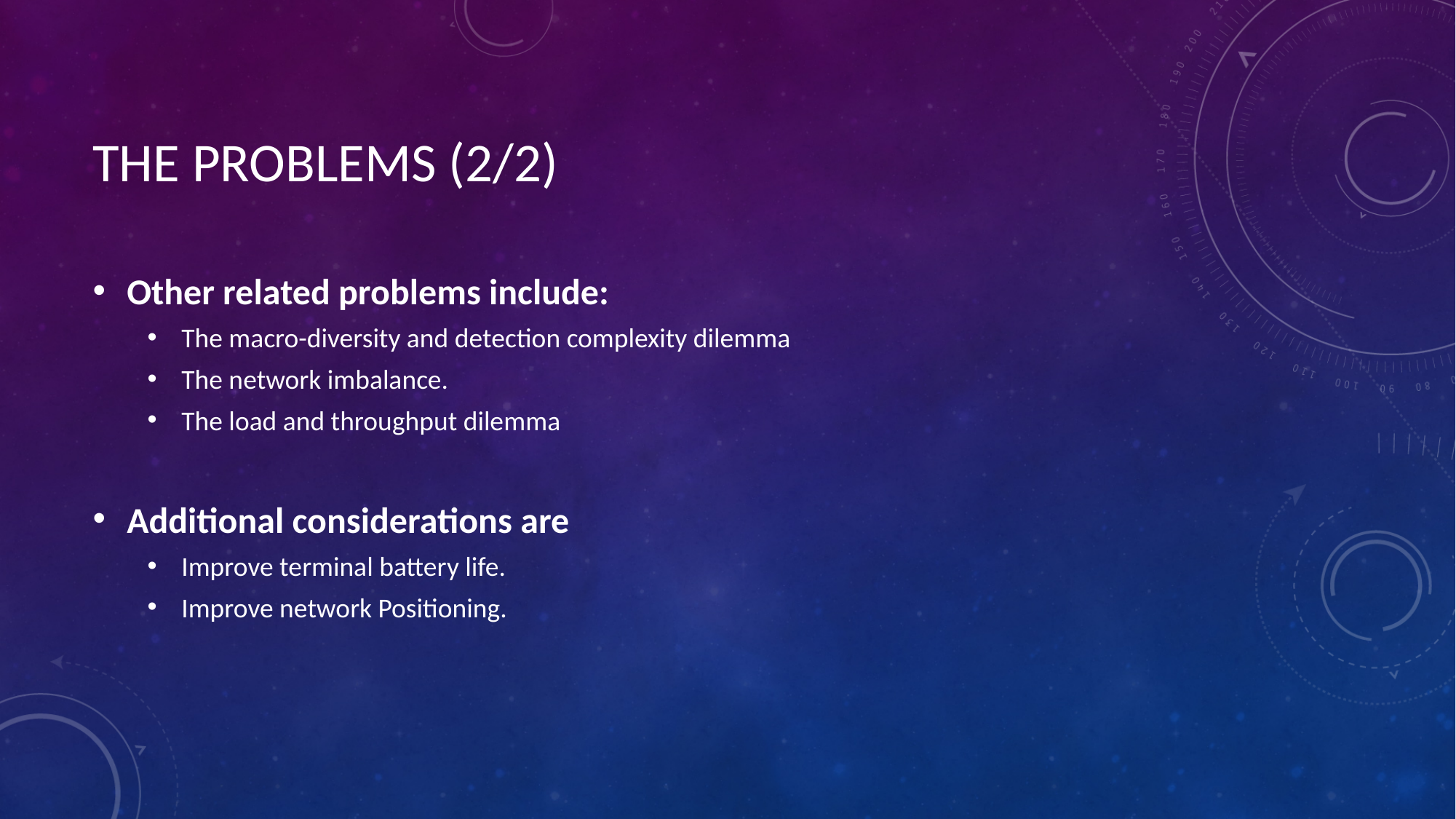

# The problems (2/2)
Other related problems include:
The macro-diversity and detection complexity dilemma
The network imbalance.
The load and throughput dilemma

Additional considerations are
Improve terminal battery life.
Improve network Positioning.